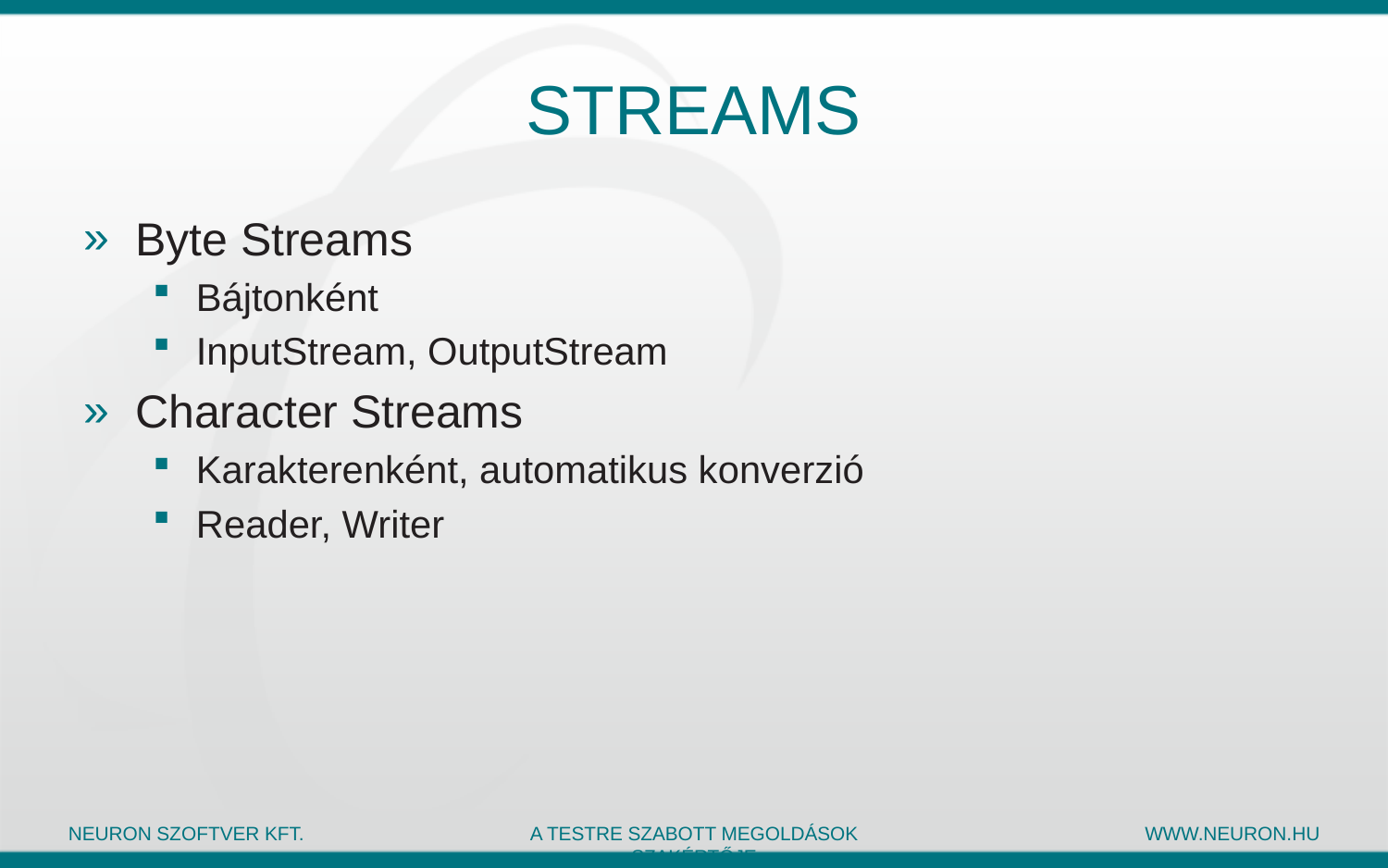

# Streams
Byte Streams
Bájtonként
InputStream, OutputStream
Character Streams
Karakterenként, automatikus konverzió
Reader, Writer